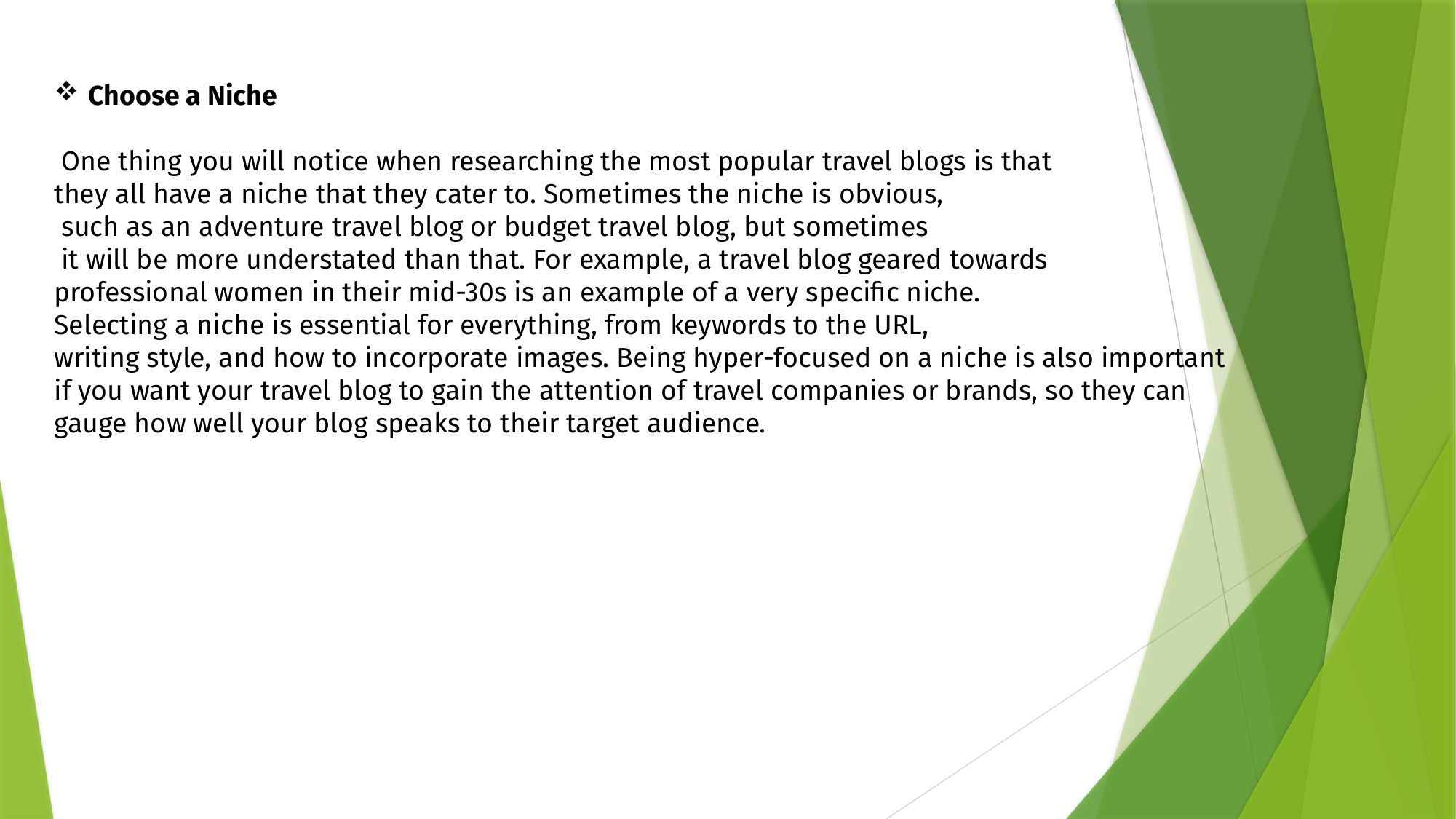

Choose a Niche

 One thing you will notice when researching the most popular travel blogs is that
they all have a niche that they cater to. Sometimes the niche is obvious,
 such as an adventure travel blog or budget travel blog, but sometimes
 it will be more understated than that. For example, a travel blog geared towards
professional women in their mid-30s is an example of a very specific niche.
Selecting a niche is essential for everything, from keywords to the URL,
writing style, and how to incorporate images. Being hyper-focused on a niche is also important if you want your travel blog to gain the attention of travel companies or brands, so they can gauge how well your blog speaks to their target audience.